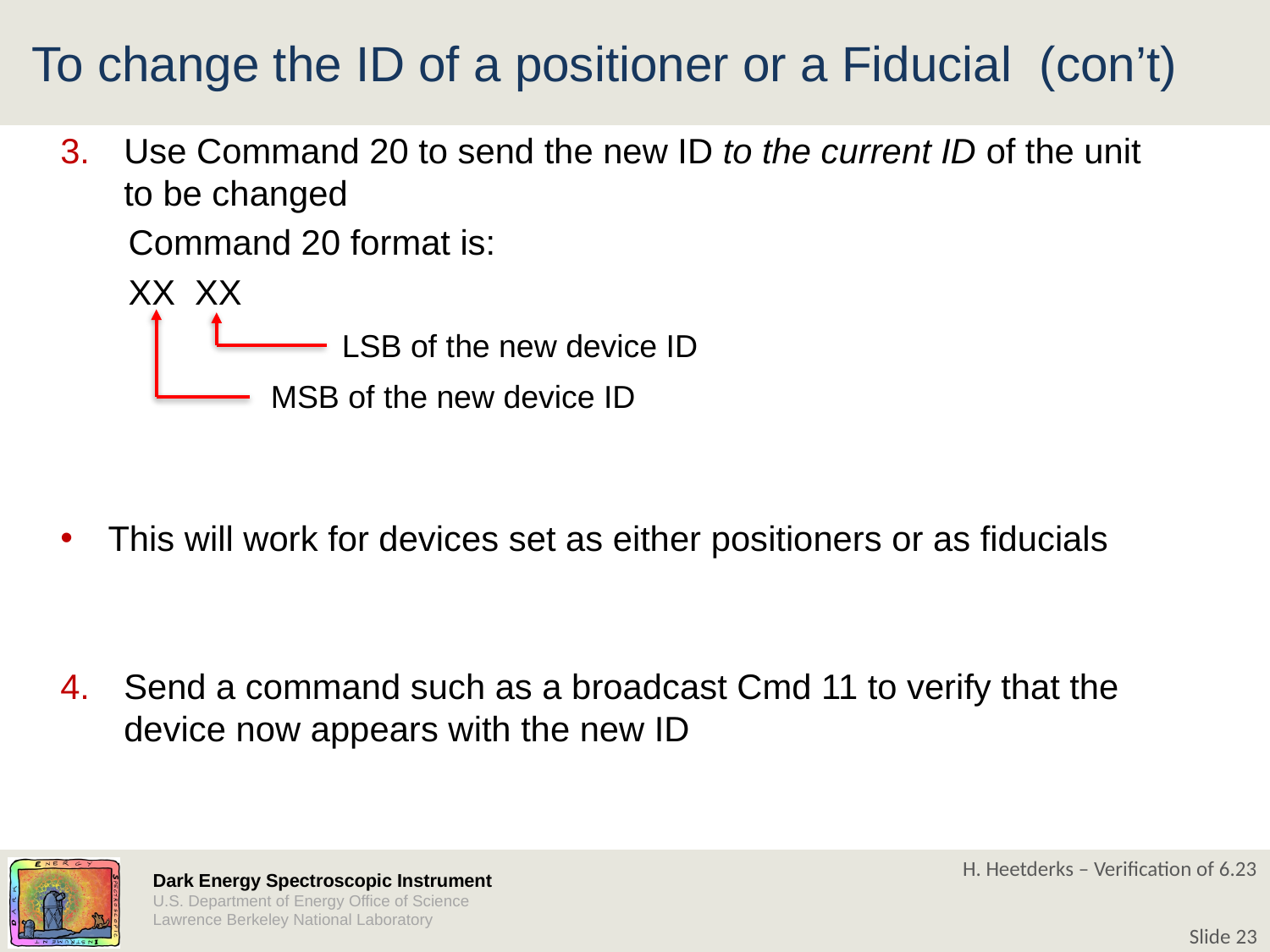

# To change the ID of a positioner or a Fiducial  (con’t)
Use Command 20 to send the new ID to the current ID of the unit to be changed
       Command 20 format is:
       XX  XX

This will work for devices set as either positioners or as fiducials

Send a command such as a broadcast Cmd 11 to verify that the  device now appears with the new ID

 LSB of the new device ID
 MSB of the new device ID
H. Heetderks – Verification of 6.23
Slide 23